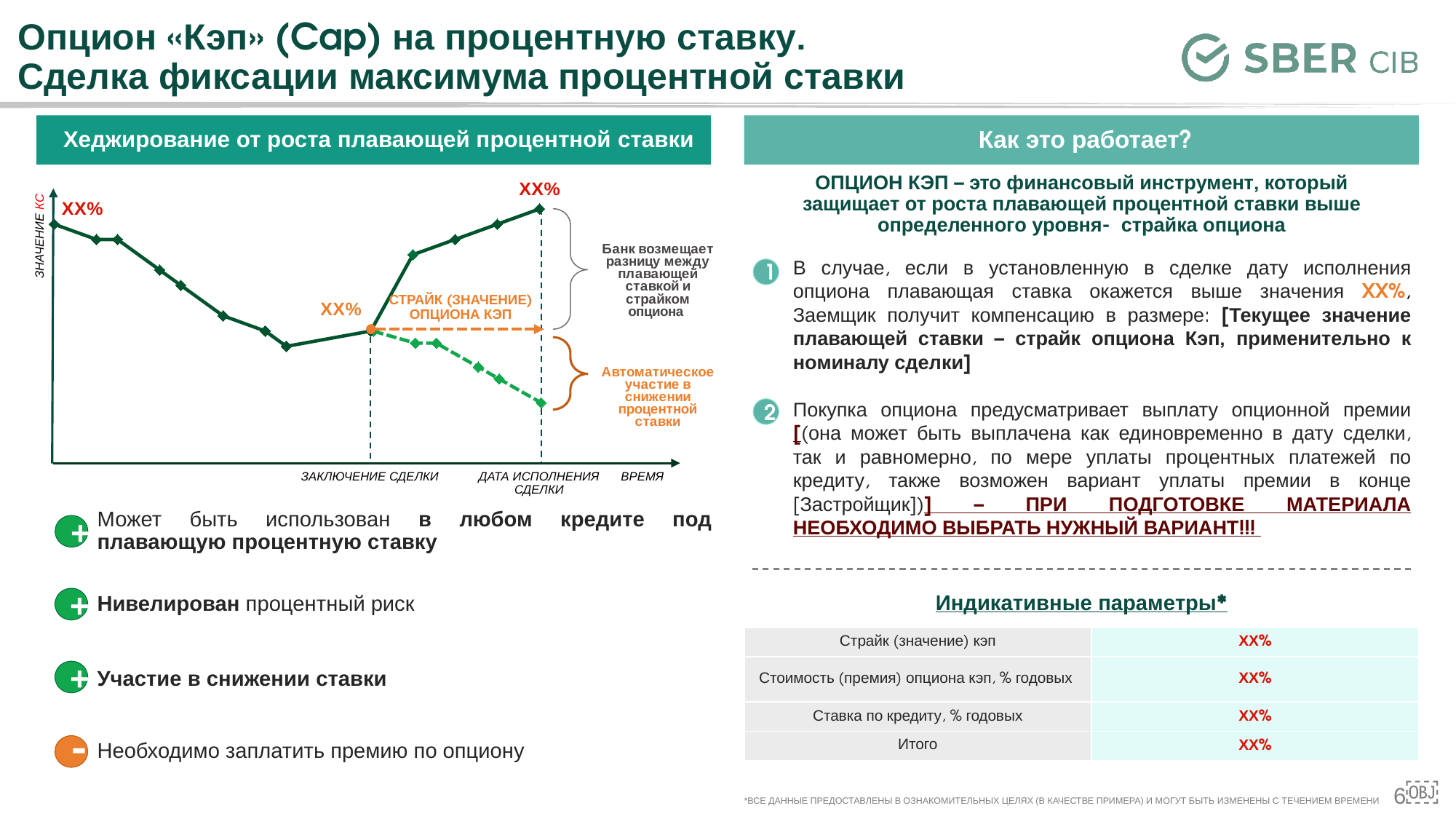

# Опцион «Кэп» (Cap) на процентную ставку. Сделка фиксации максимума процентной ставки
Хеджирование от роста плавающей процентной ставки
Как это работает?

### Chart

| Category | Ряд 1 |
|---|---|
| 42853 | 9.25 |
| 42902 | 9.0 |
| 42944 | 9.0 |
| 42993 | 8.5 |
| 43035 | 8.25 |
| 43084 | 7.75 |
| 43140 | 7.5 |
| 43185 | 7.25 |
| 43288 | 7.5 |
| 43350 | 8.75 |
| 43411 | 9.0 |
| 43472 | 9.25 |
| 43531 | 9.5 |
| 43592 | None |
| 43653 | None |
| 43715 | None |
| 43776 | None |
ОПЦИОН КЭП – это финансовый инструмент, который защищает от роста плавающей процентной ставки выше определенного уровня-  страйка опциона

ЗНАЧЕНИЕ КС
В случае, если в установленную в сделке дату исполнения опциона плавающая ставка окажется выше значения XX%, Заемщик получит компенсацию в размере: [Текущее значение плавающей ставки – страйк опциона Кэп, применительно к номиналу сделки]

Покупка опциона предусматривает выплату опционной премии [(она может быть выплачена как единовременно в дату сделки, так и равномерно, по мере уплаты процентных платежей по кредиту, также возможен вариант уплаты премии в конце [Застройщик])] – при подготовке материала необходимо выбрать нужный вариант!!!
1
Страйк (значение) опциона кэп

### Chart

| Category | Ряд 1 |
|---|---|
| 42853 | 9.25 |
| 42902 | 9.0 |
| 42944 | 9.0 |
| 42993 | 8.5 |
| 43035 | 8.25 |
| 43084 | 7.75 |
2
ЗАКЛЮЧЕНИЕ СДЕЛКИ
ДАТА ИСПОЛНЕНИЯ СДЕЛКИ
ВРЕМЯ
Может быть использован в любом кредите под плавающую процентную ставку
+
+
Индикативные параметры*
Нивелирован процентный риск
| Страйк (значение) кэп | ХХ% |
| --- | --- |
| Стоимость (премия) опциона кэп, % годовых | ХХ% |
| Ставка по кредиту, % годовых | ХХ% |
| Итого | ХХ% |
+
Участие в снижении ставки
-

Необходимо заплатить премию по опциону

*Все данные предоставлены в ознакомительных целях (в качестве примера) и могут быть изменены с течением времени